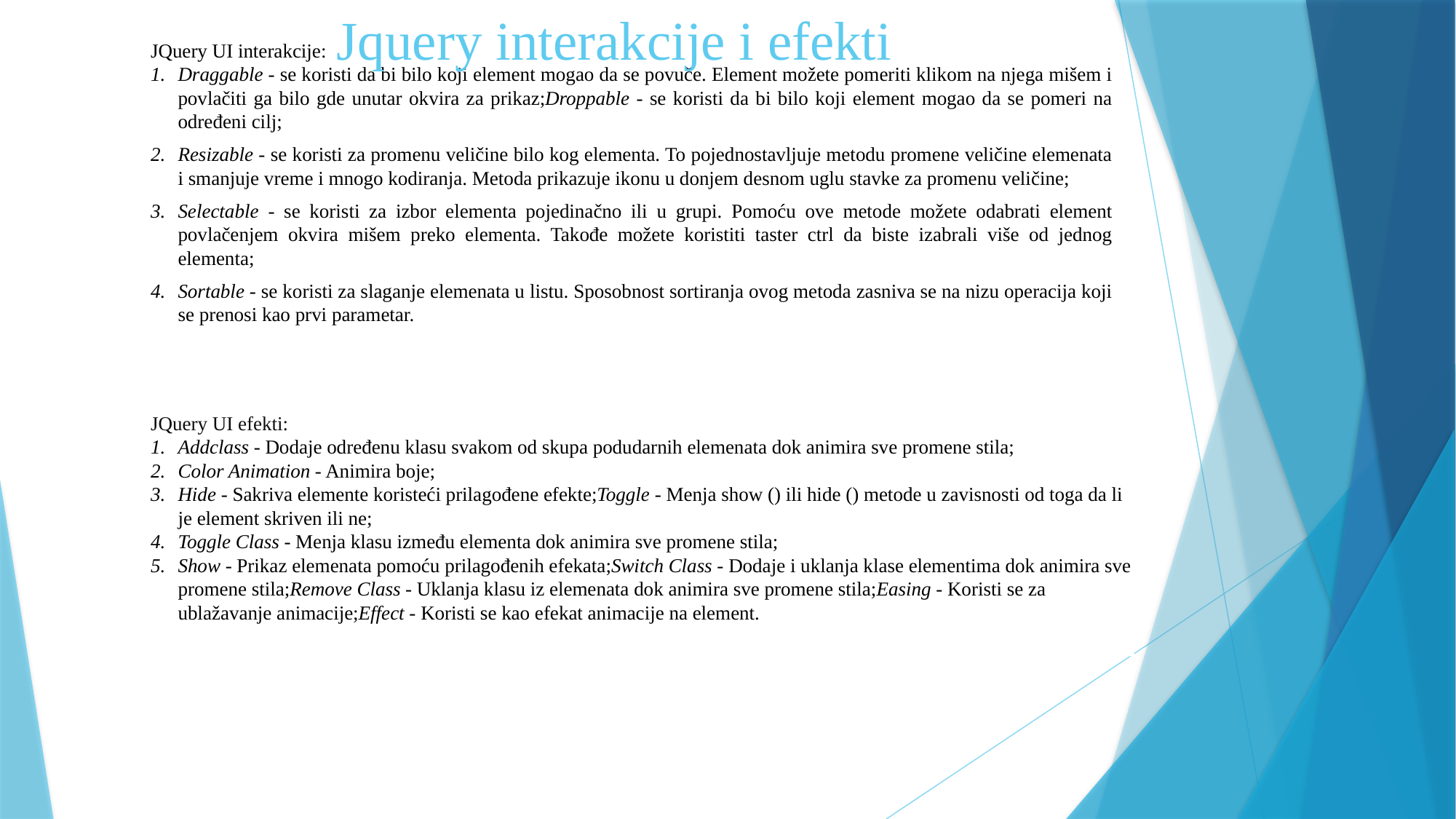

Jquery interakcije i efekti
JQuery UI interakcije:
Draggable - se koristi da bi bilo koji element mogao da se povuče. Element možete pomeriti klikom na njega mišem i povlačiti ga bilo gde unutar okvira za prikaz;Droppable - se koristi da bi bilo koji element mogao da se pomeri na određeni cilj;
Resizable - se koristi za promenu veličine bilo kog elementa. To pojednostavljuje metodu promene veličine elemenata i smanjuje vreme i mnogo kodiranja. Metoda prikazuje ikonu u donjem desnom uglu stavke za promenu veličine;
Selectable - se koristi za izbor elementa pojedinačno ili u grupi. Pomoću ove metode možete odabrati element povlačenjem okvira mišem preko elementa. Takođe možete koristiti taster ctrl da biste izabrali više od jednog elementa;
Sortable - se koristi za slaganje elemenata u listu. Sposobnost sortiranja ovog metoda zasniva se na nizu operacija koji se prenosi kao prvi parametar.

JQuery UI efekti:
Addclass - Dodaje određenu klasu svakom od skupa podudarnih elemenata dok animira sve promene stila;
Color Animation - Animira boje;
Hide - Sakriva elemente koristeći prilagođene efekte;Toggle - Menja show () ili hide () metode u zavisnosti od toga da li je element skriven ili ne;
Toggle Class - Menja klasu između elementa dok animira sve promene stila;
Show - Prikaz elemenata pomoću prilagođenih efekata;Switch Class - Dodaje i uklanja klase elementima dok animira sve promene stila;Remove Class - Uklanja klasu iz elemenata dok animira sve promene stila;Easing - Koristi se za ublažavanje animacije;Effect - Koristi se kao efekat animacije na element.